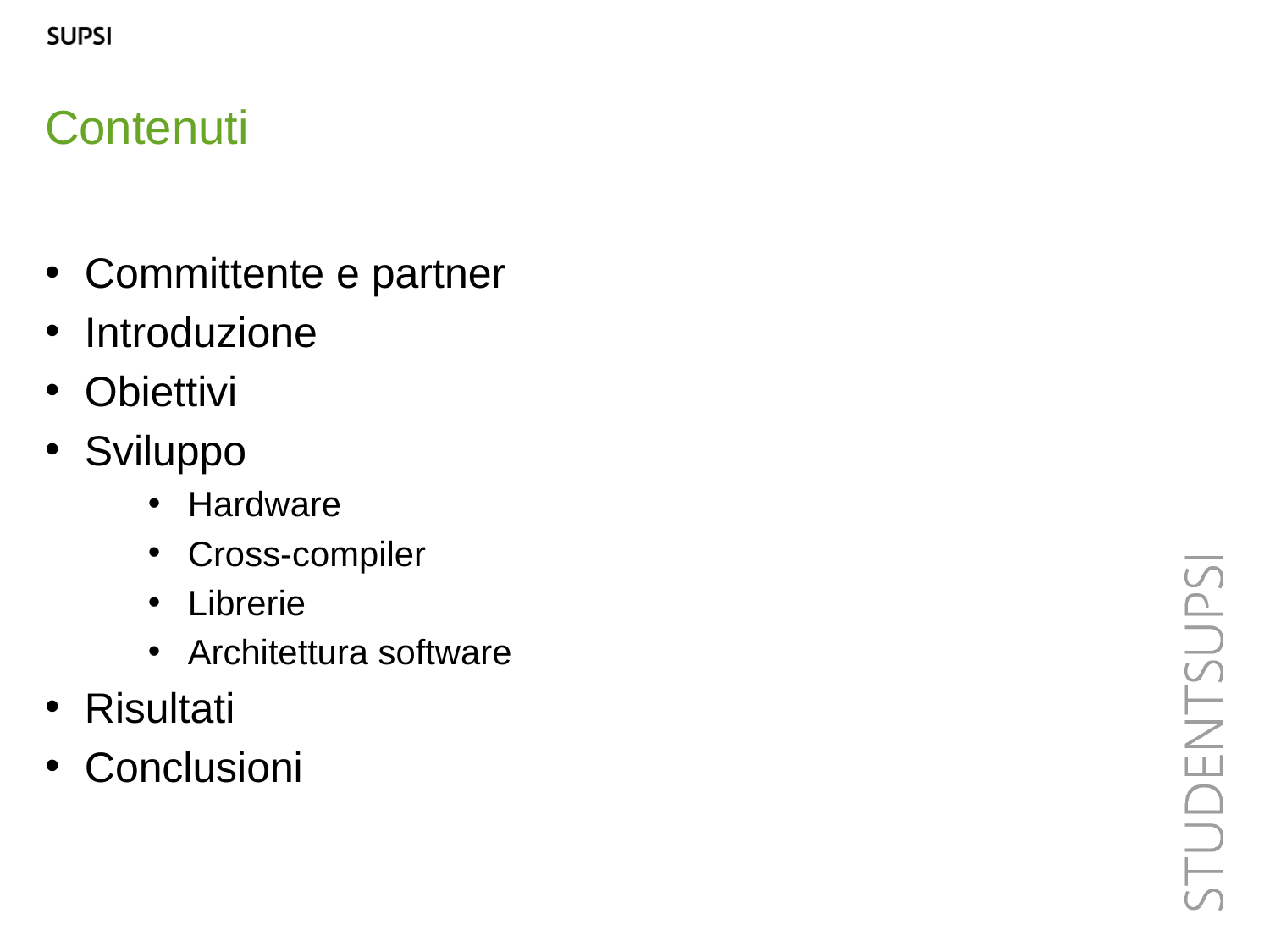

Contenuti
Committente e partner
Introduzione
Obiettivi
Sviluppo
Hardware
Cross-compiler
Librerie
Architettura software
Risultati
Conclusioni